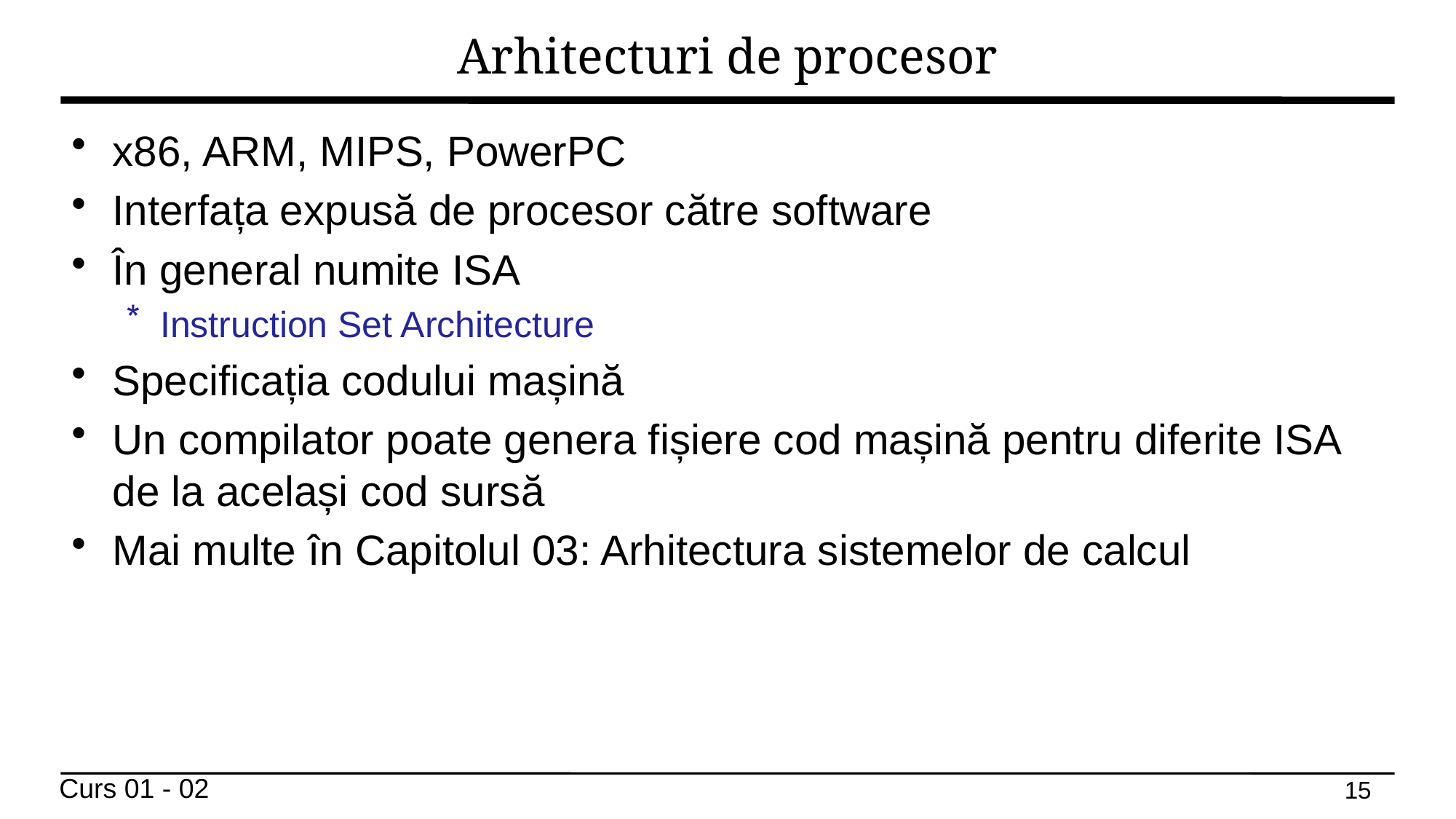

# Arhitecturi de procesor
x86, ARM, MIPS, PowerPC
Interfața expusă de procesor către software
În general numite ISA
Instruction Set Architecture
Specificația codului mașină
Un compilator poate genera fișiere cod mașină pentru diferite ISA de la același cod sursă
Mai multe în Capitolul 03: Arhitectura sistemelor de calcul